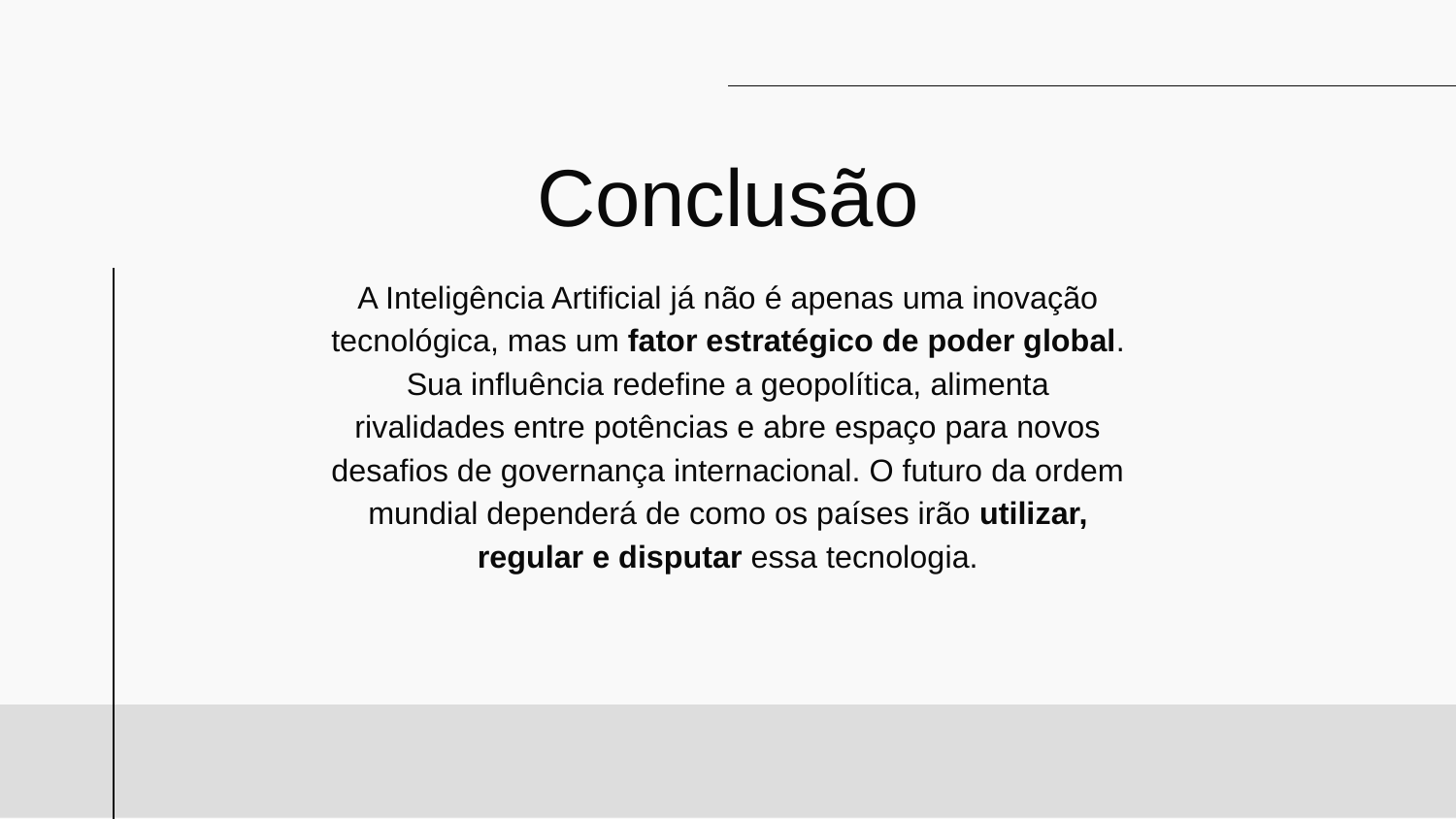

# Conclusão
A Inteligência Artificial já não é apenas uma inovação tecnológica, mas um fator estratégico de poder global. Sua influência redefine a geopolítica, alimenta rivalidades entre potências e abre espaço para novos desafios de governança internacional. O futuro da ordem mundial dependerá de como os países irão utilizar, regular e disputar essa tecnologia.